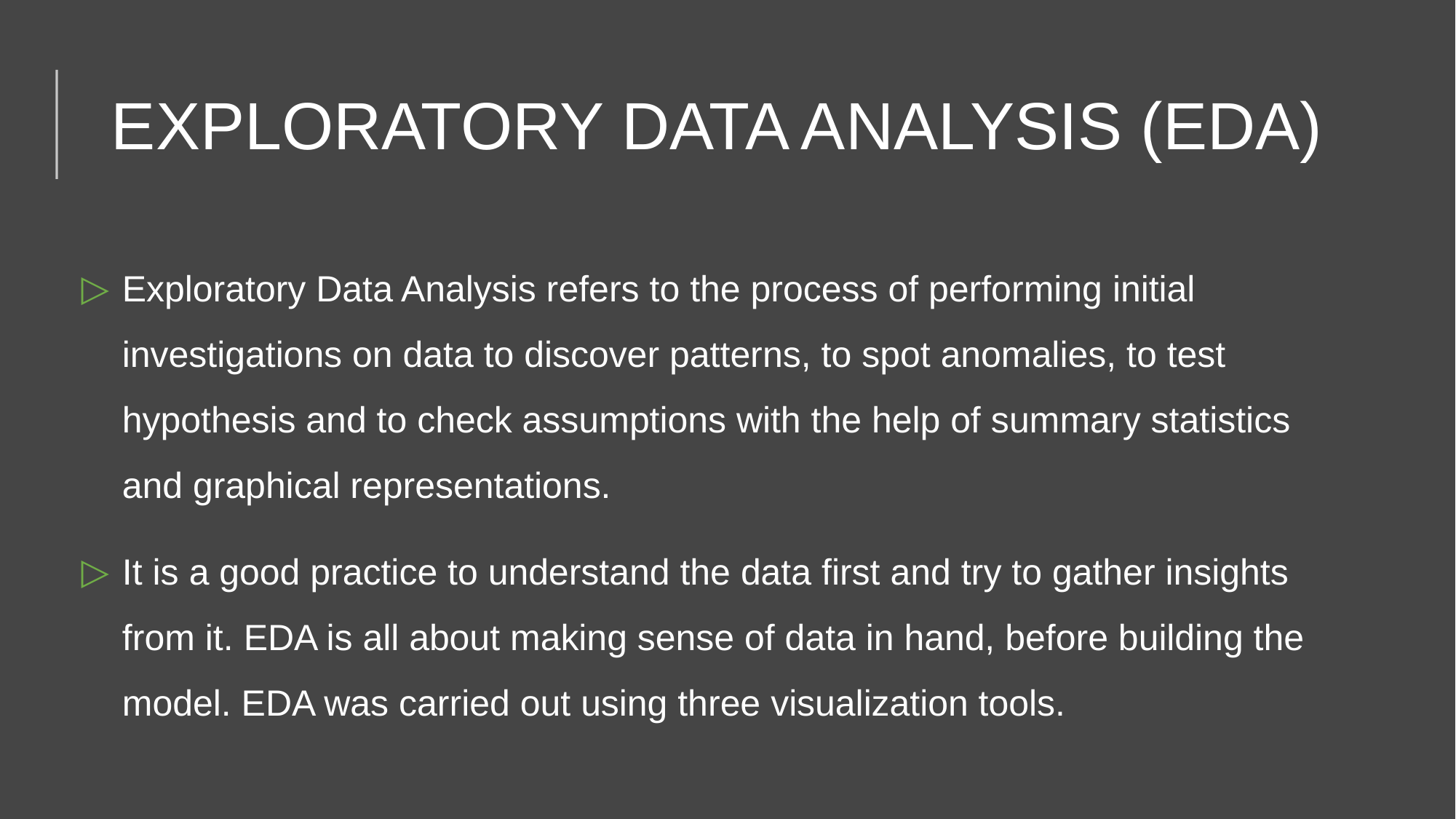

EXPLORATORY DATA ANALYSIS (EDA)
Exploratory Data Analysis refers to the process of performing initial investigations on data to discover patterns, to spot anomalies, to test hypothesis and to check assumptions with the help of summary statistics and graphical representations.
It is a good practice to understand the data first and try to gather insights from it. EDA is all about making sense of data in hand, before building the model. EDA was carried out using three visualization tools.